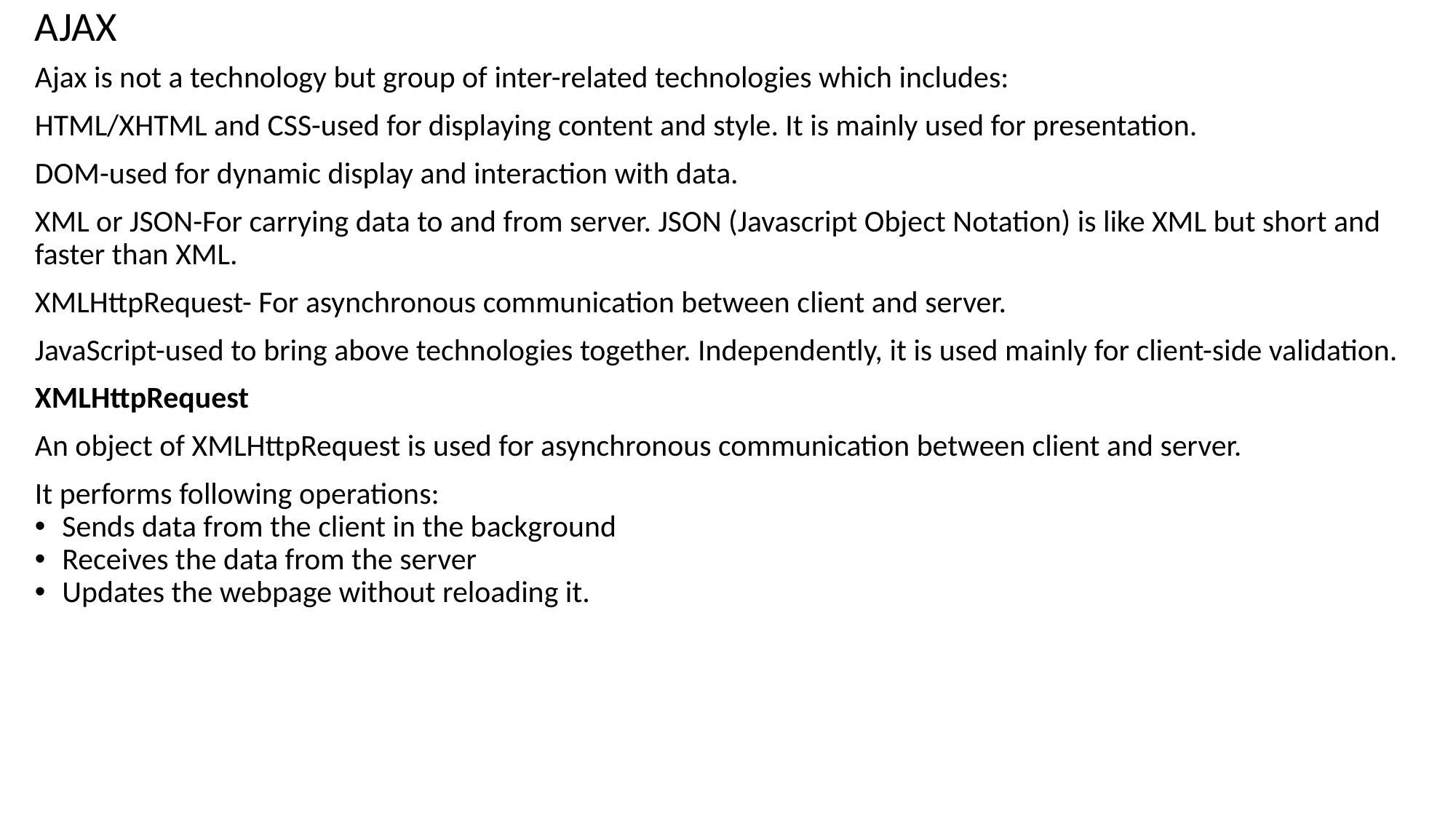

# AJAX
Ajax is not a technology but group of inter-related technologies which includes:
HTML/XHTML and CSS-used for displaying content and style. It is mainly used for presentation.
DOM-used for dynamic display and interaction with data.
XML or JSON-For carrying data to and from server. JSON (Javascript Object Notation) is like XML but short and faster than XML.
XMLHttpRequest- For asynchronous communication between client and server.
JavaScript-used to bring above technologies together. Independently, it is used mainly for client-side validation.
XMLHttpRequest
An object of XMLHttpRequest is used for asynchronous communication between client and server.
It performs following operations:
Sends data from the client in the background
Receives the data from the server
Updates the webpage without reloading it.